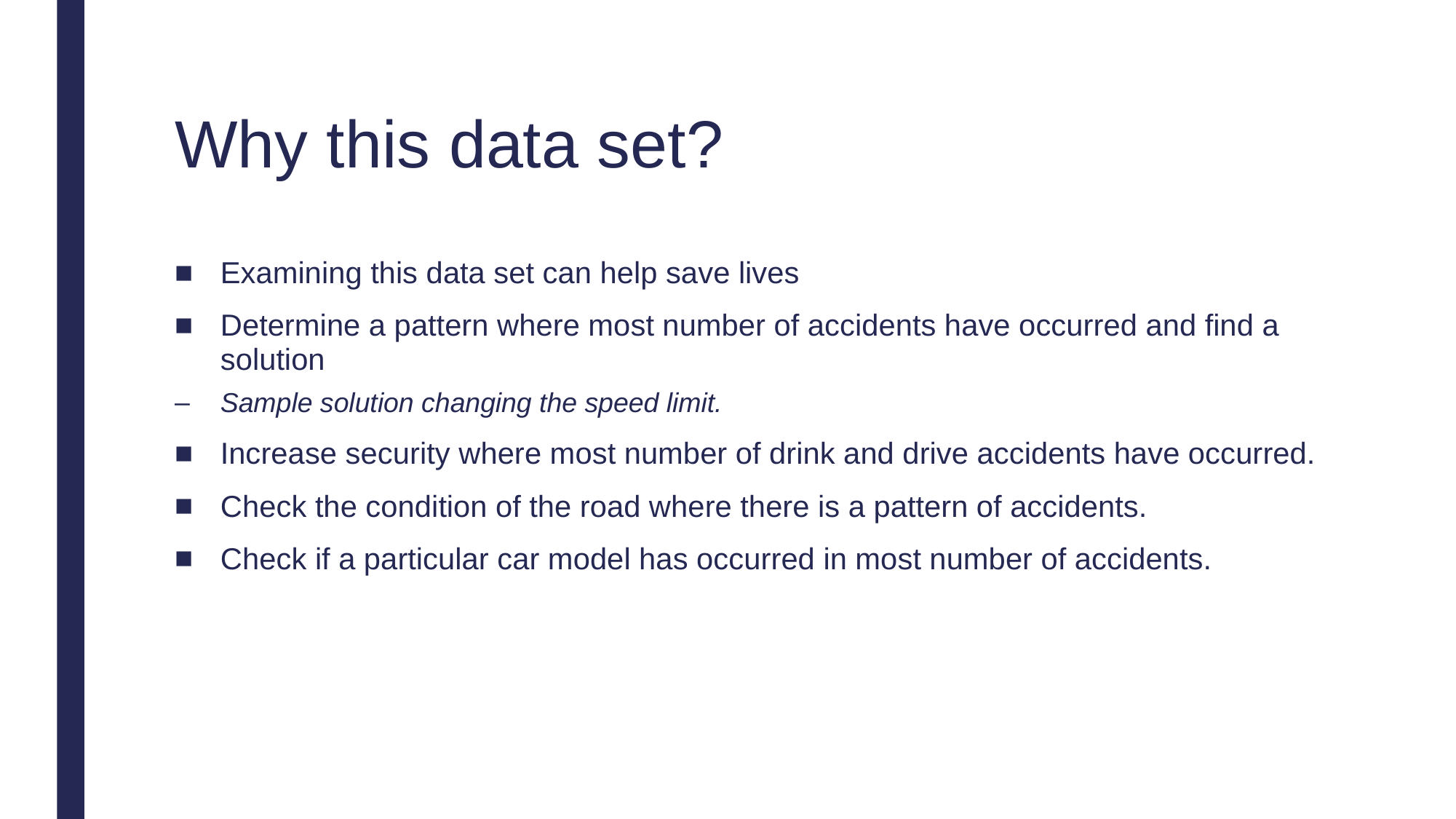

# Why this data set?
Examining this data set can help save lives
Determine a pattern where most number of accidents have occurred and find a solution
Sample solution changing the speed limit.
Increase security where most number of drink and drive accidents have occurred.
Check the condition of the road where there is a pattern of accidents.
Check if a particular car model has occurred in most number of accidents.